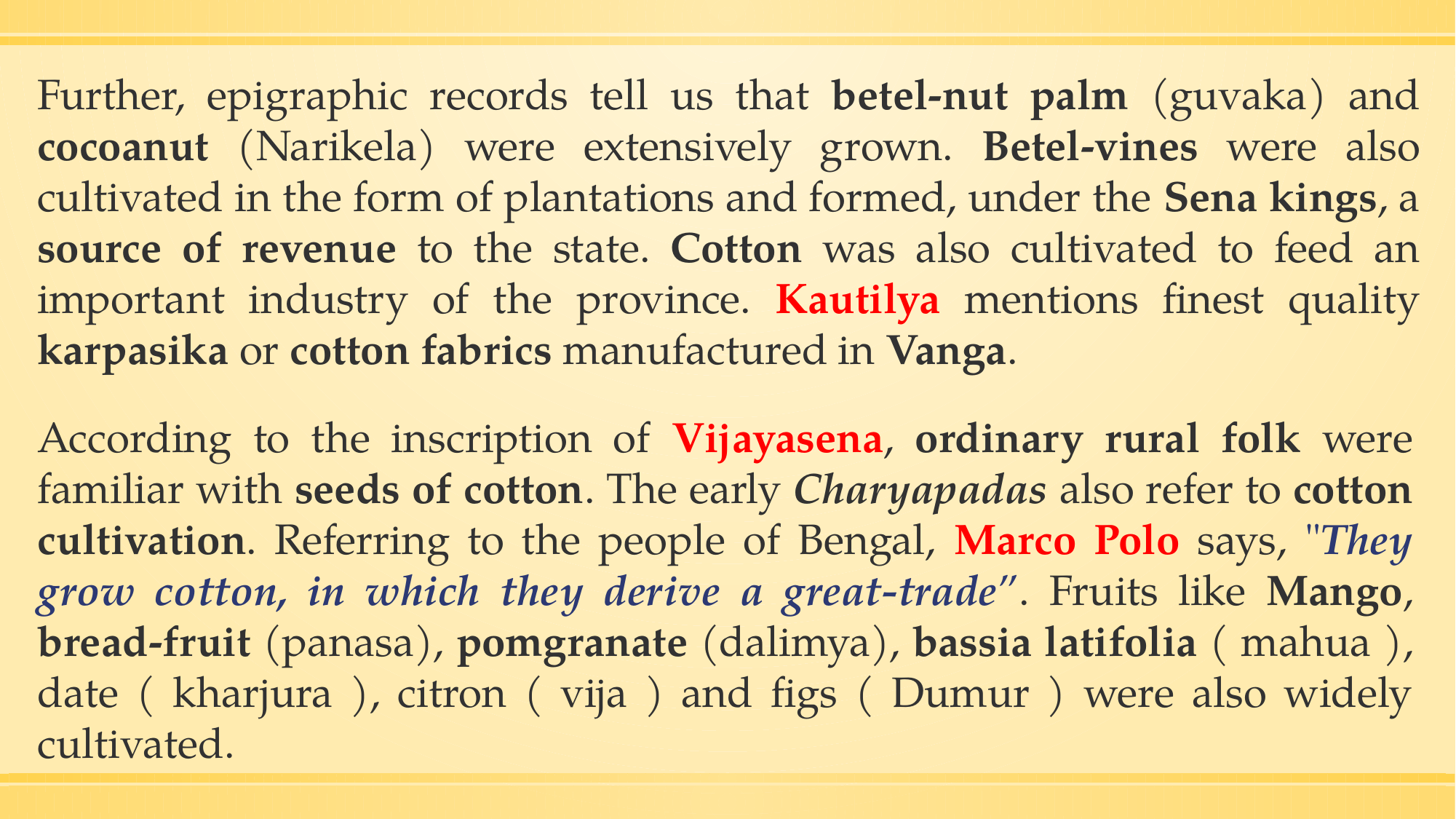

Further, epigraphic records tell us that betel-nut palm (guvaka) and cocoanut (Narikela) were extensively grown. Betel-vines were also cultivated in the form of plantations and formed, under the Sena kings, a source of revenue to the state. Cotton was also cultivated to feed an important industry of the province. Kautilya mentions finest quality karpasika or cotton fabrics manufactured in Vanga.
According to the inscription of Vijayasena, ordinary rural folk were familiar with seeds of cotton. The early Charyapadas also refer to cotton cultivation. Referring to the people of Bengal, Marco Polo says, "They grow cotton, in which they derive a great-trade”. Fruits like Mango, bread-fruit (panasa), pomgranate (dalimya), bassia latifolia ( mahua ), date ( kharjura ), citron ( vija ) and figs ( Dumur ) were also widely cultivated.